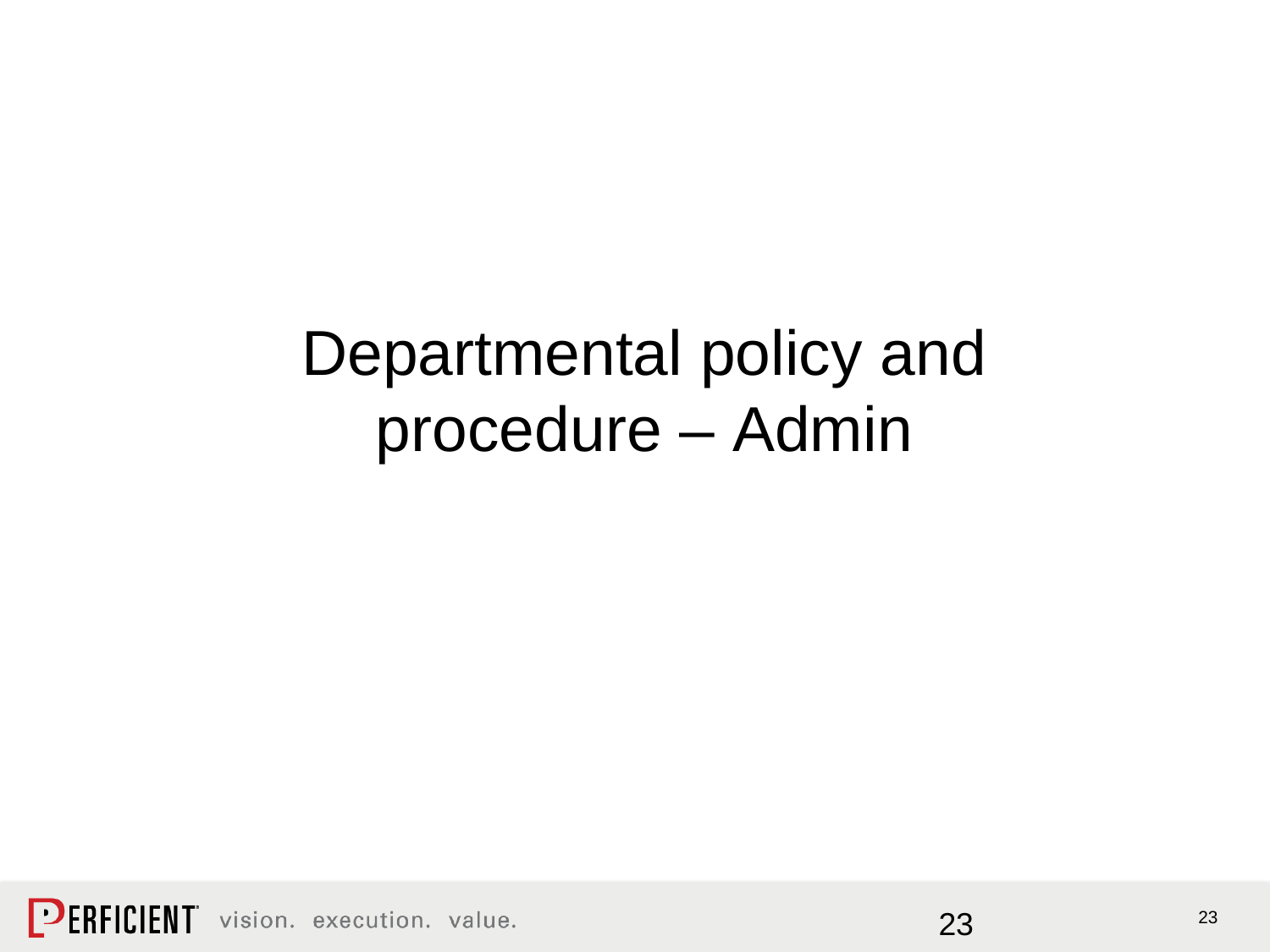

Departmental policy and procedure – Admin
23